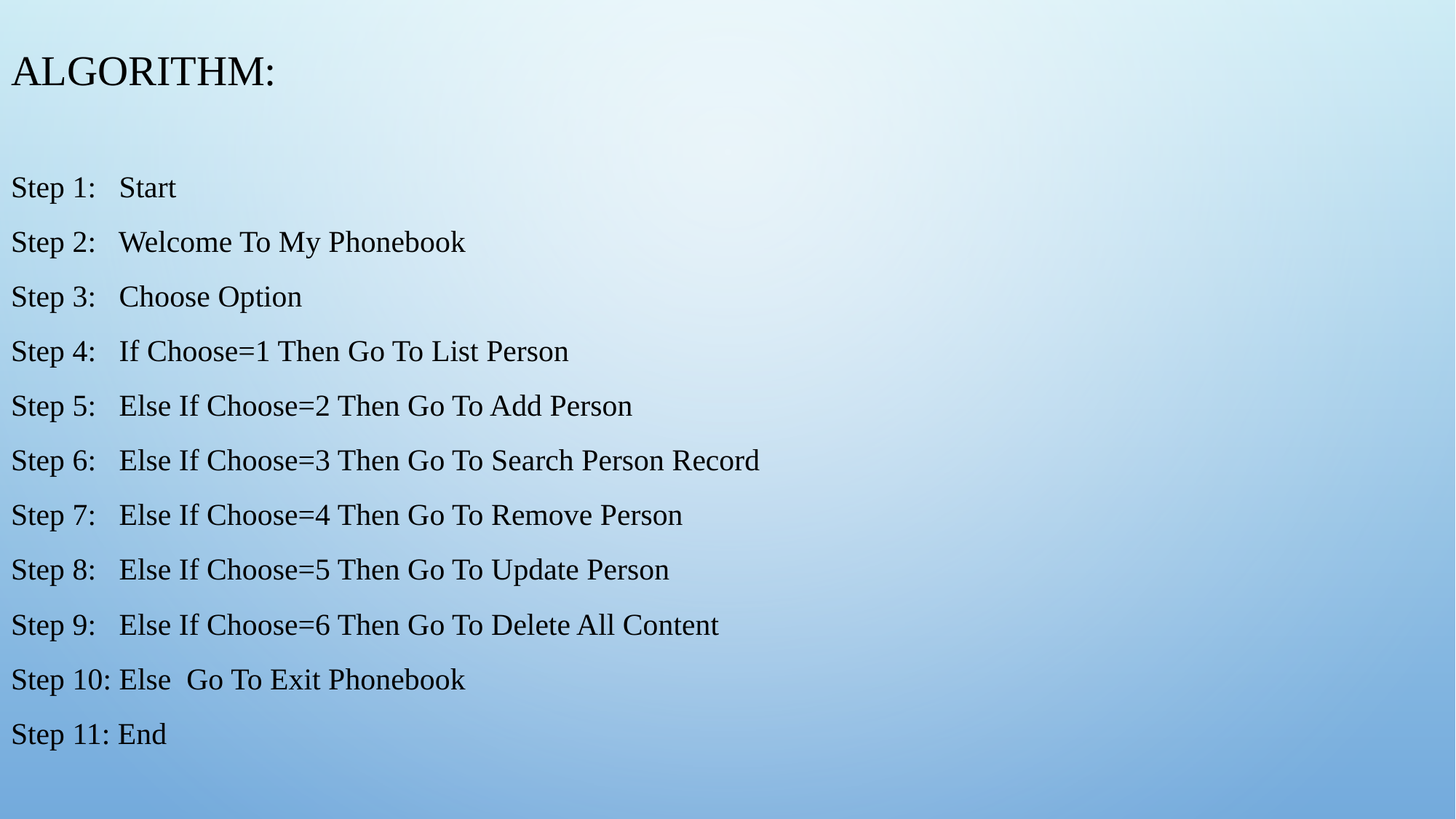

# Algorithm: Step 1:   Start Step 2:   Welcome To My Phonebook Step 3:   Choose Option Step 4:   If Choose=1 Then Go To List Person Step 5:   Else If Choose=2 Then Go To Add Person Step 6:   Else If Choose=3 Then Go To Search Person Record Step 7:   Else If Choose=4 Then Go To Remove Person Step 8:   Else If Choose=5 Then Go To Update Person Step 9:   Else If Choose=6 Then Go To Delete All Content Step 10: Else  Go To Exit Phonebook Step 11: End